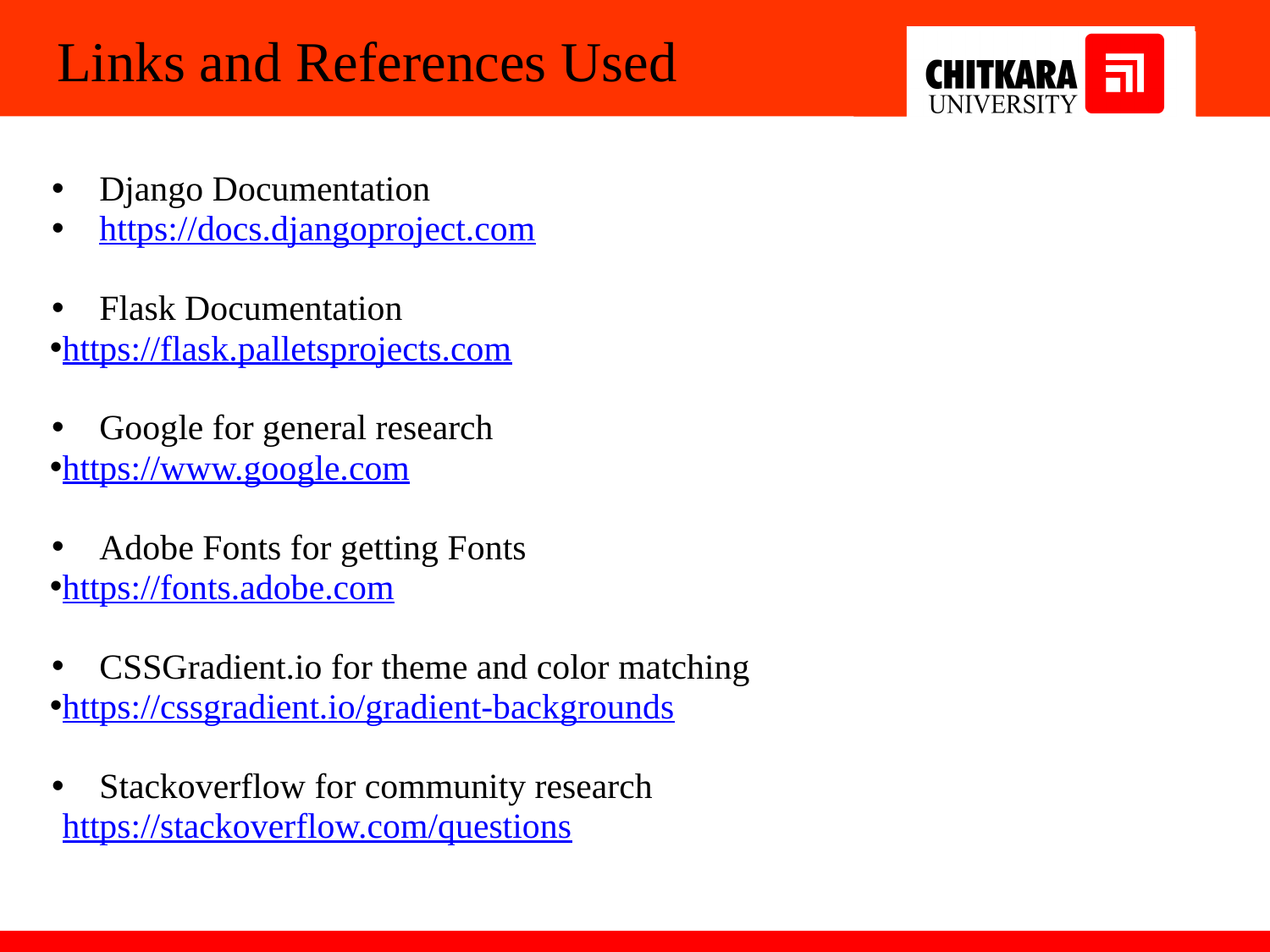

# Links and References Used
Django Documentation
		https://docs.djangoproject.com

Flask Documentation
	https://flask.palletsprojects.com

Google for general research
	https://www.google.com

Adobe Fonts for getting Fonts
	https://fonts.adobe.com

CSSGradient.io for theme and color matching
	https://cssgradient.io/gradient-backgrounds

Stackoverflow for community research
	https://stackoverflow.com/questions